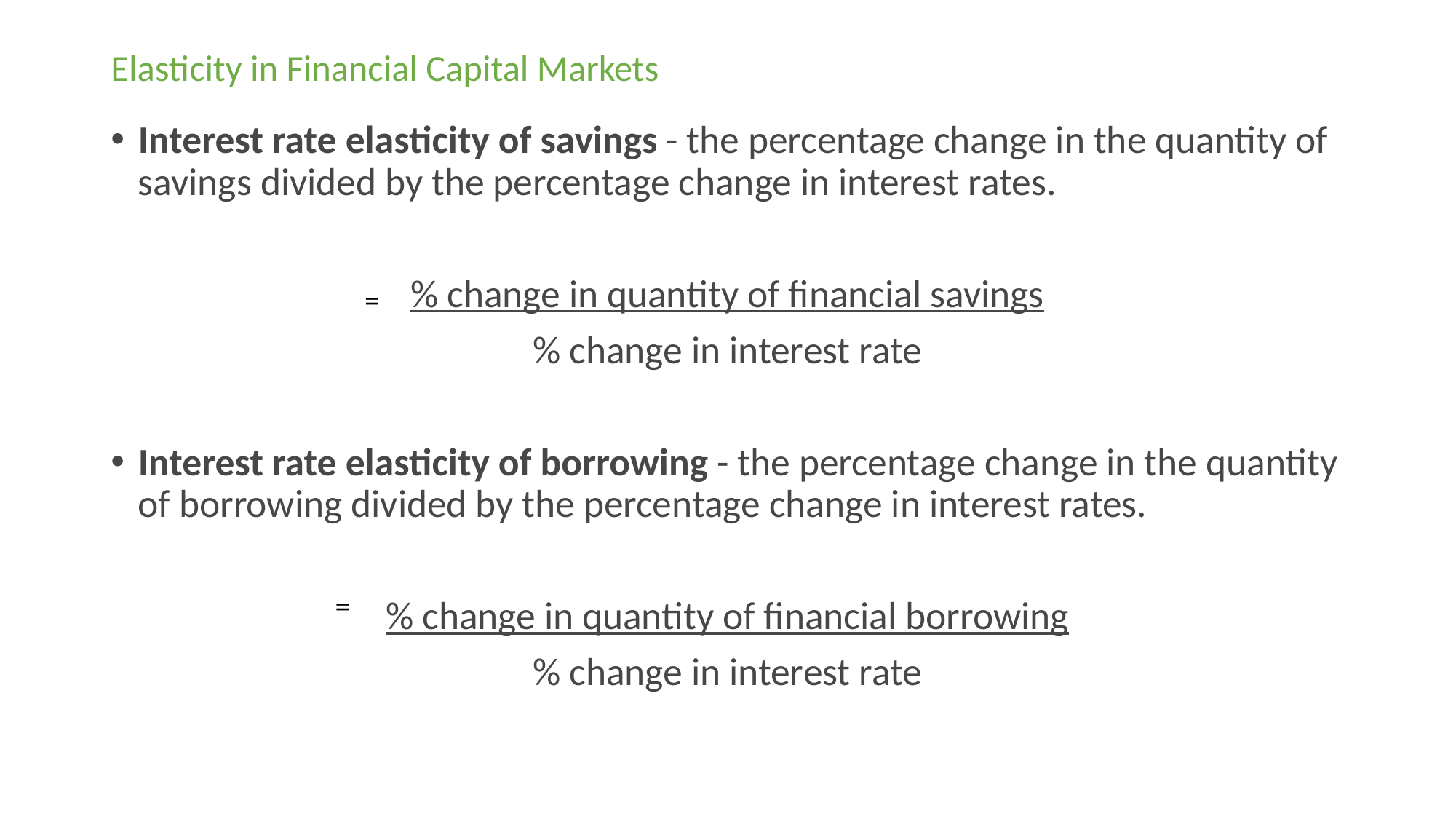

# Elasticity in Financial Capital Markets
Interest rate elasticity of savings - the percentage change in the quantity of savings divided by the percentage change in interest rates.

% change in quantity of financial savings
% change in interest rate

Interest rate elasticity of borrowing - the percentage change in the quantity of borrowing divided by the percentage change in interest rates.

% change in quantity of financial borrowing
% change in interest rate

=
=